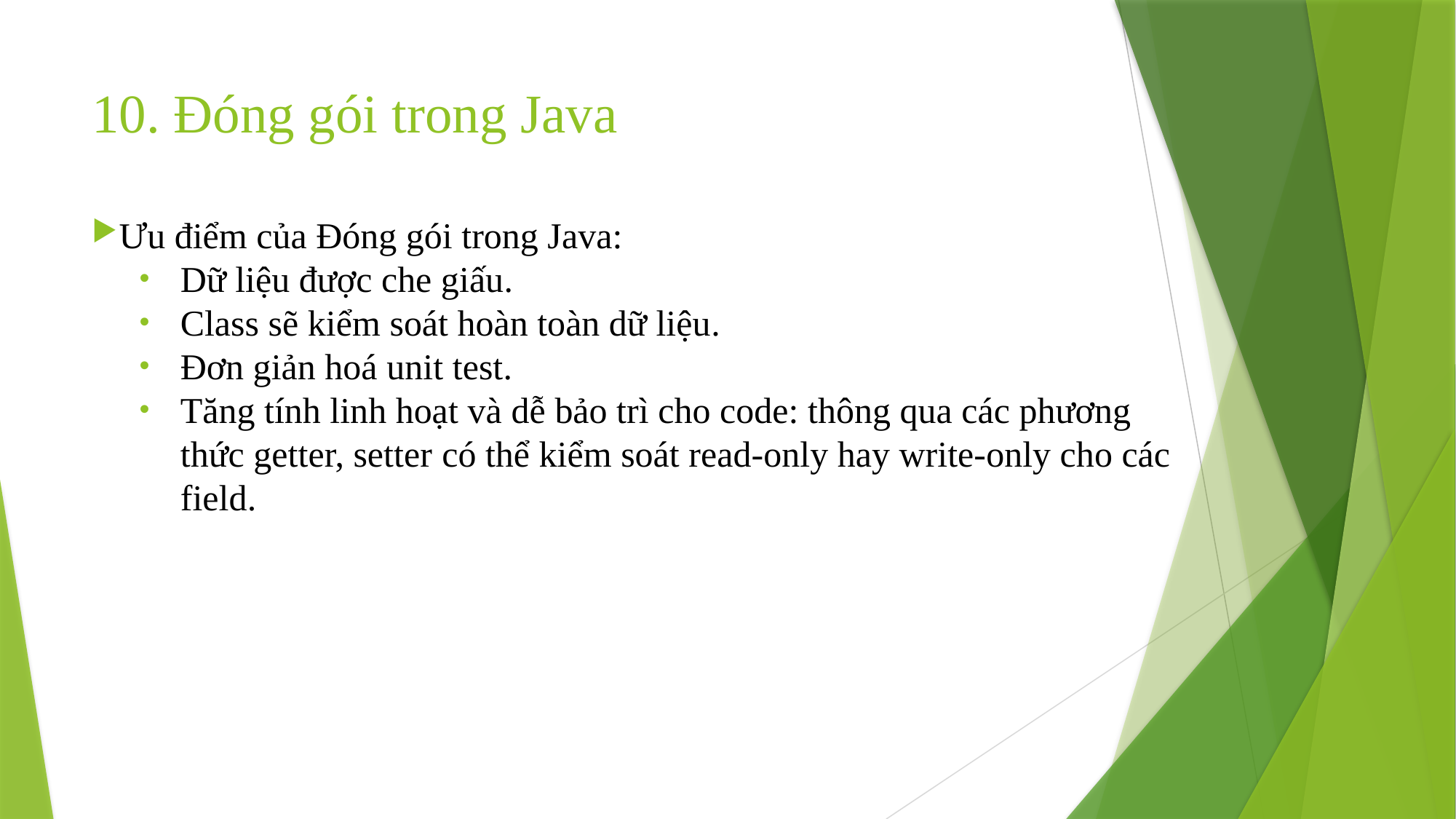

# 10. Đóng gói trong Java
Ưu điểm của Đóng gói trong Java:
Dữ liệu được che giấu.
Class sẽ kiểm soát hoàn toàn dữ liệu.
Đơn giản hoá unit test.
Tăng tính linh hoạt và dễ bảo trì cho code: thông qua các phương thức getter, setter có thể kiểm soát read-only hay write-only cho các field.